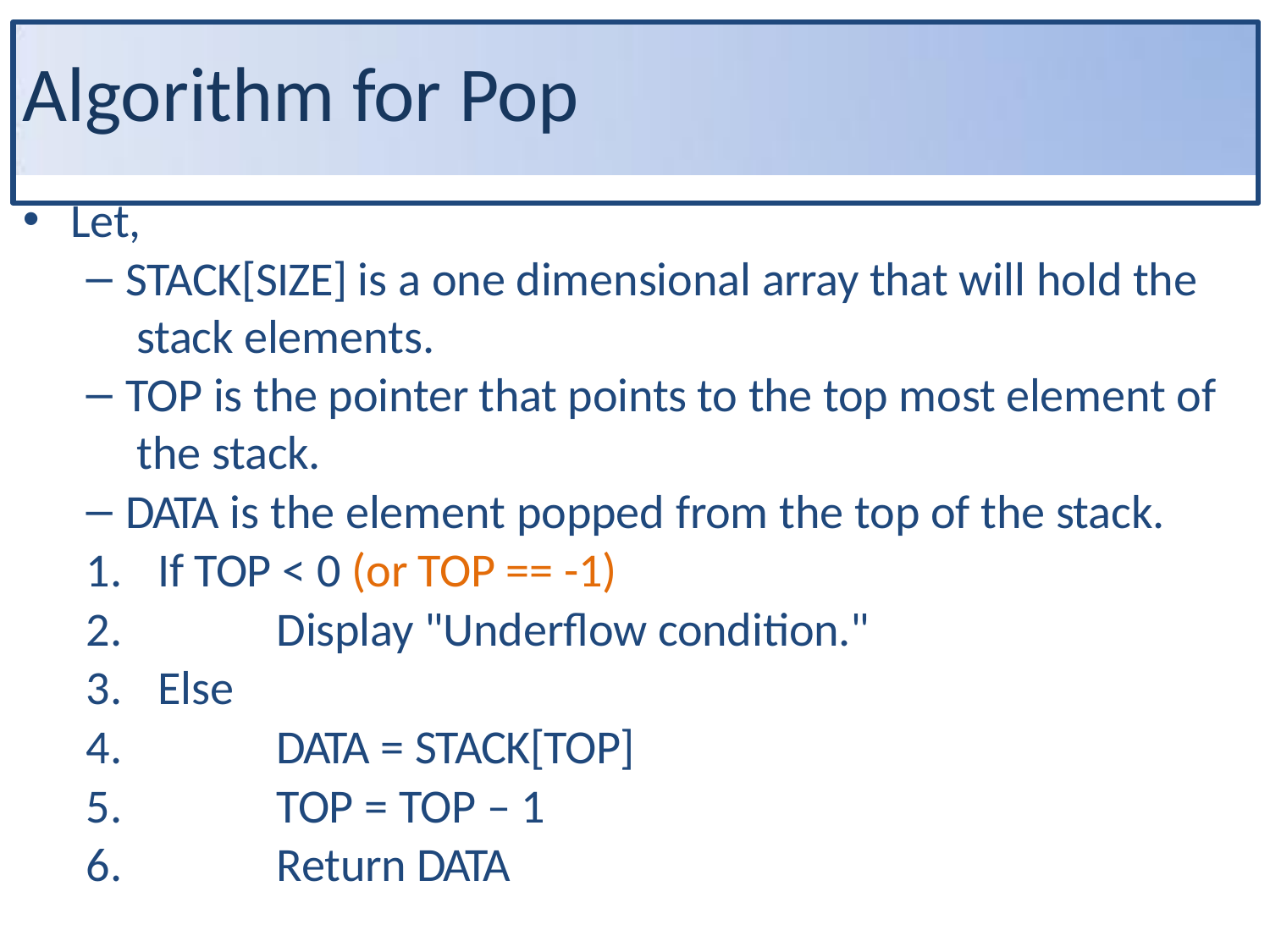

# Algorithm for Pop
Let,
STACK[SIZE] is a one dimensional array that will hold the  stack elements.
TOP is the pointer that points to the top most element of  the stack.
DATA is the element popped from the top of the stack.
If TOP < 0 (or TOP == -1)
Display "Underflow condition."
Else
DATA = STACK[TOP]
TOP = TOP – 1
Return DATA